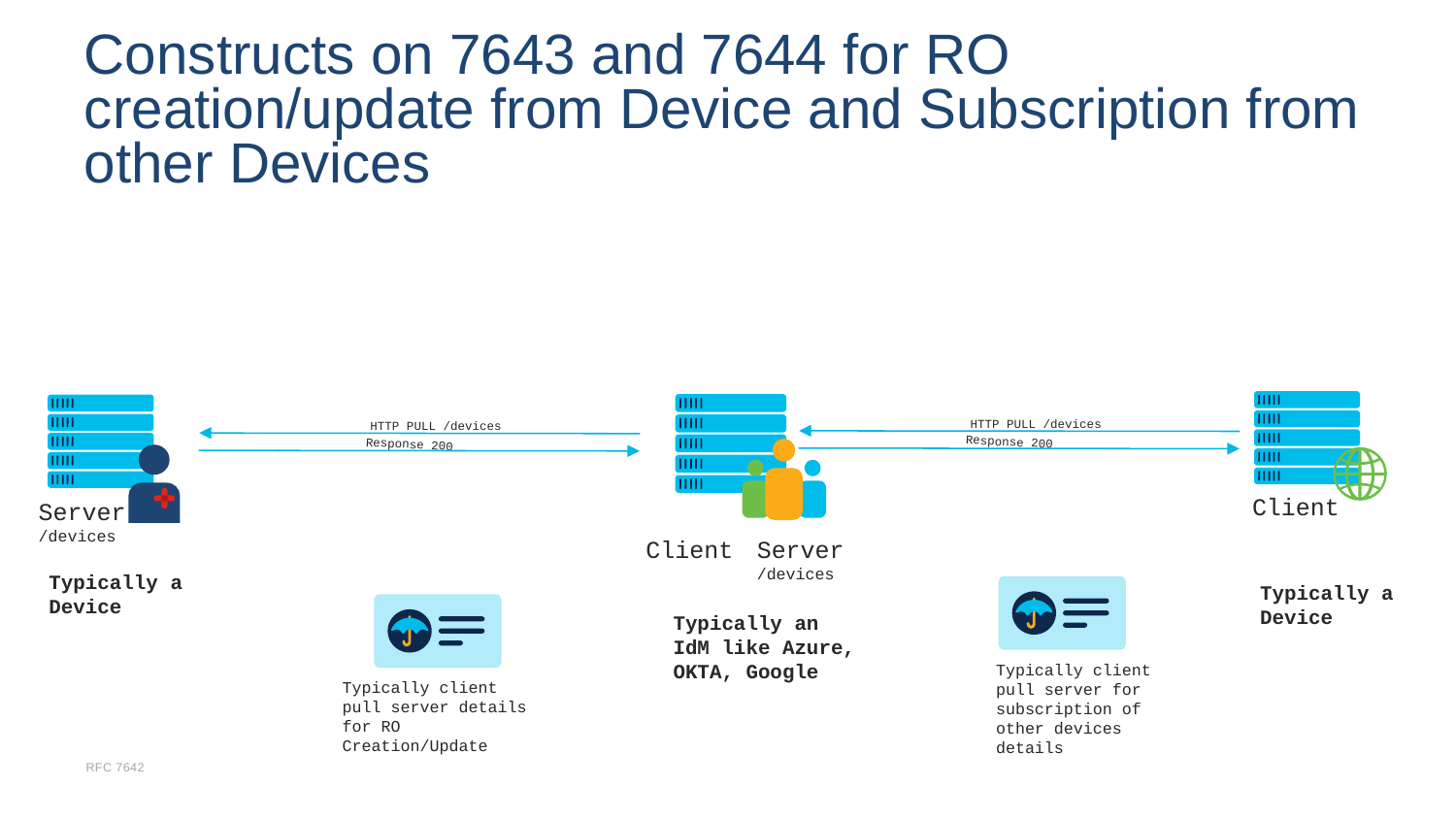

# Constructs on 7643 and 7644 for RO creation/update from Device and Subscription from other Devices
HTTP PULL /devices
Response 200
HTTP PULL /devices
Response 200

Client
Server
/devices
Client
Server
/devices
Typically a Device
Typically a Device

Typically an IdM like Azure, OKTA, Google
Typically client pull server for subscription of other devices details
Typically client pull server details for RO Creation/Update